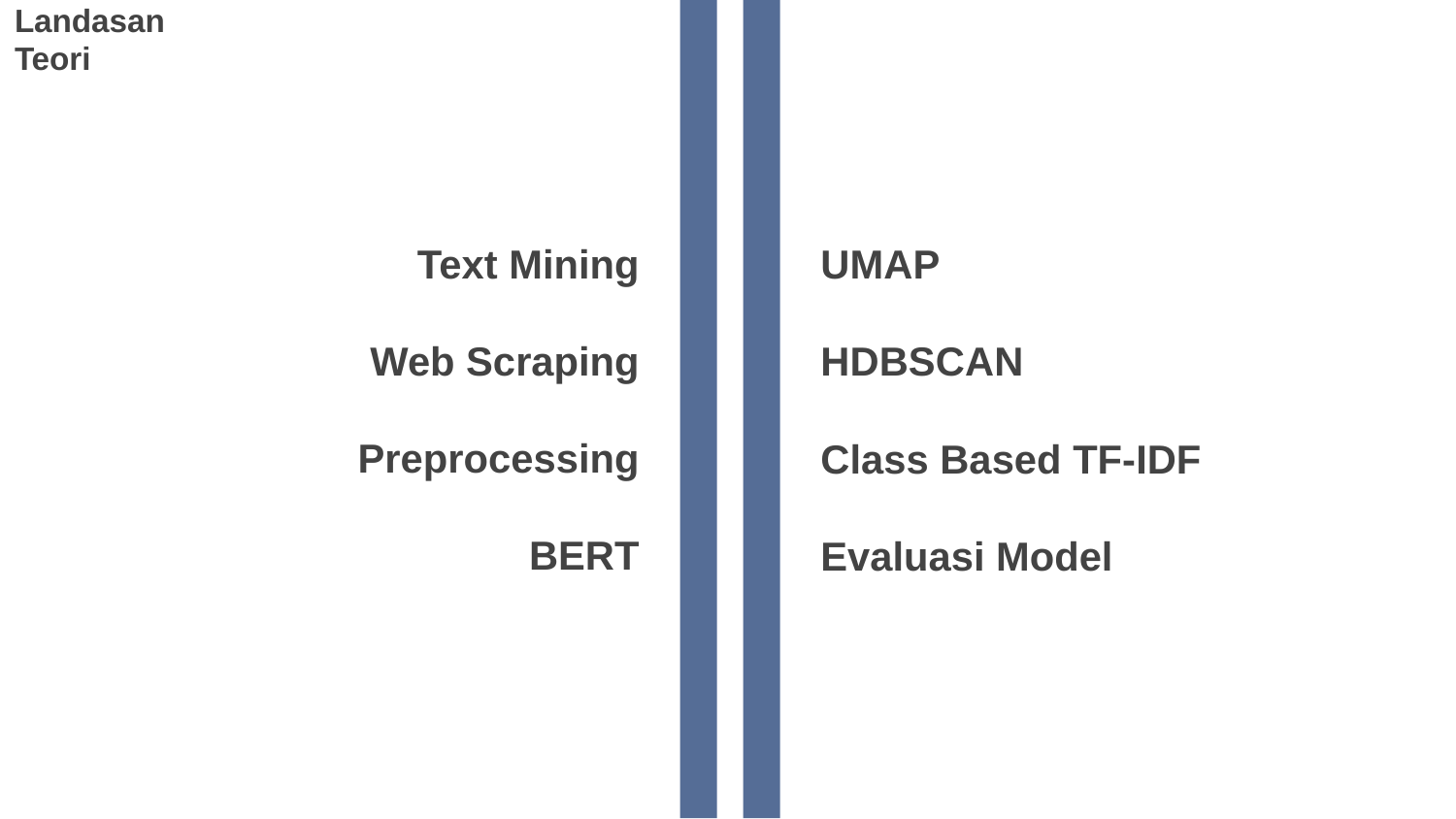

Landasan
Teori

# Text Mining Web Scraping Preprocessing BERT

UMAP
HDBSCAN
Class Based TF-IDF
Evaluasi Model